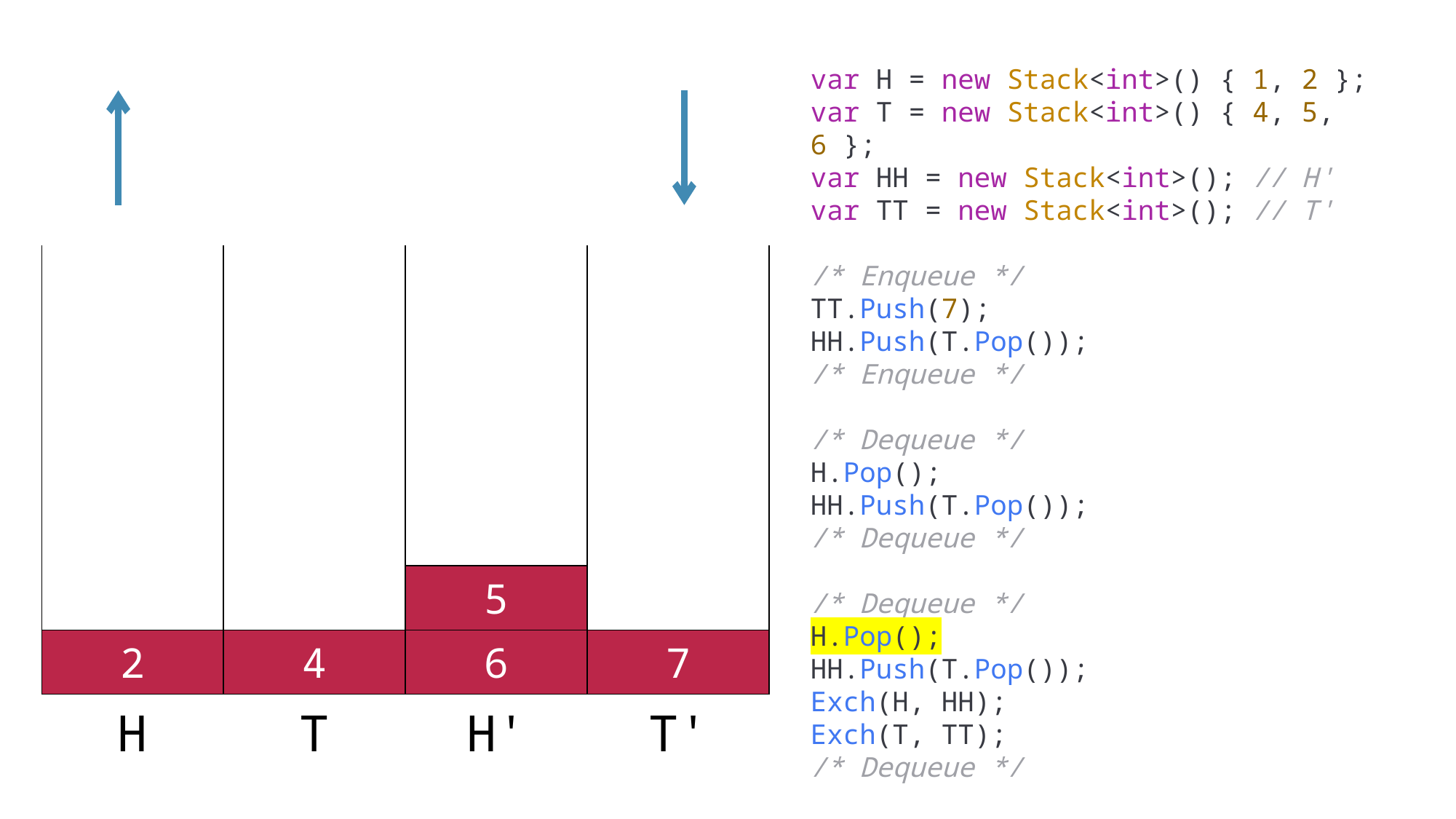

var H = new Stack<int>() { 1, 2 };
var T = new Stack<int>() { 4, 5, 6 };
var HH = new Stack<int>(); // H'
var TT = new Stack<int>(); // T'
/* Enqueue */
TT.Push(7);
HH.Push(T.Pop());
/* Enqueue */
/* Dequeue */
H.Pop();
HH.Push(T.Pop());
/* Dequeue */
/* Dequeue */
H.Pop();
HH.Push(T.Pop());
Exch(H, HH);
Exch(T, TT);
/* Dequeue */
|  |  |  |  |
| --- | --- | --- | --- |
|  |  |  |  |
|  |  |  |  |
|  |  |  |  |
|  |  |  |  |
|  |  | 5 |  |
| 2 | 4 | 6 | 7 |
| H | T | H' | T' |